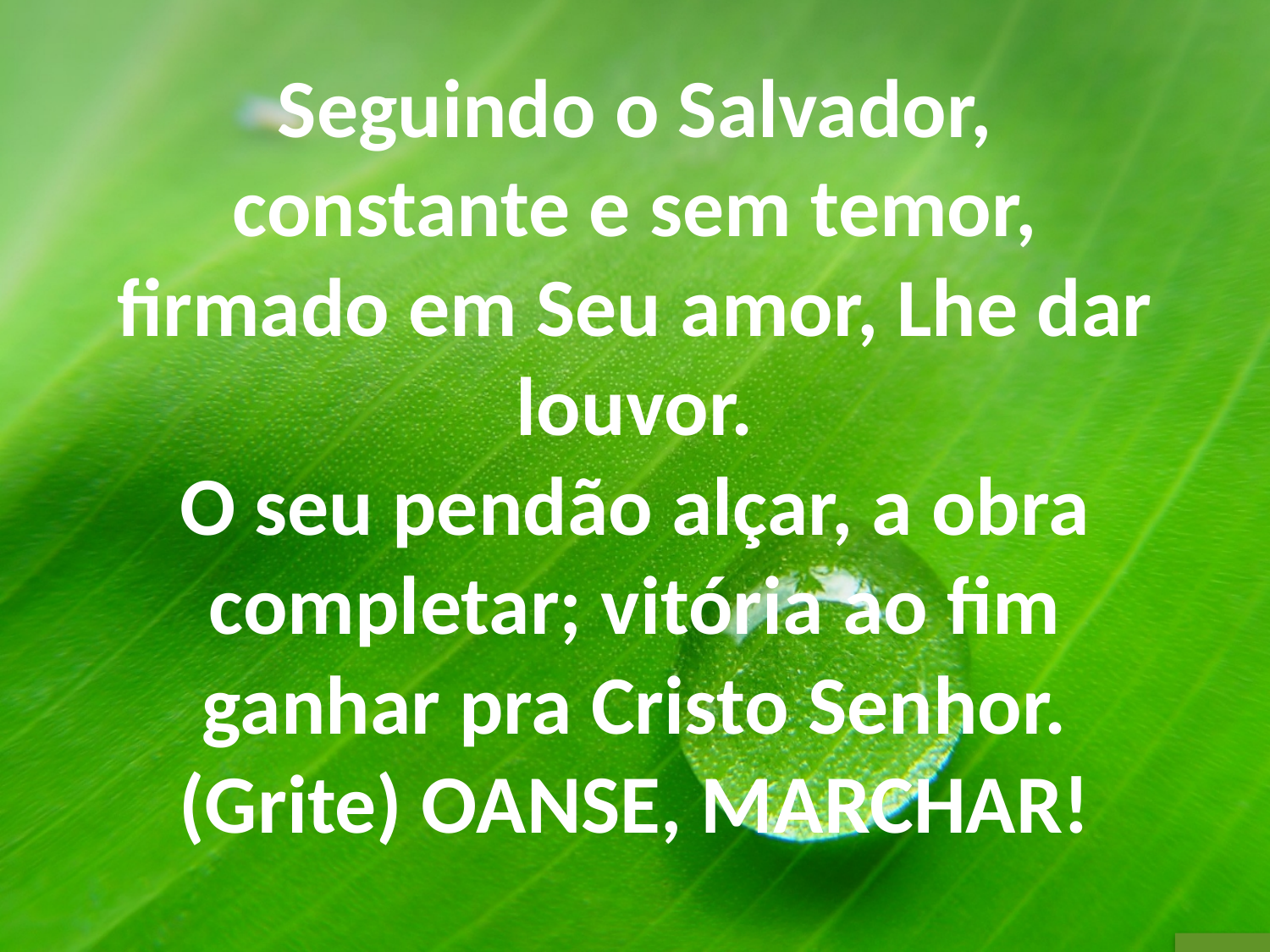

# Seguindo o Salvador, constante e sem temor, firmado em Seu amor, Lhe dar louvor. O seu pendão alçar, a obra completar; vitória ao fim ganhar pra Cristo Senhor. (Grite) OANSE, MARCHAR!